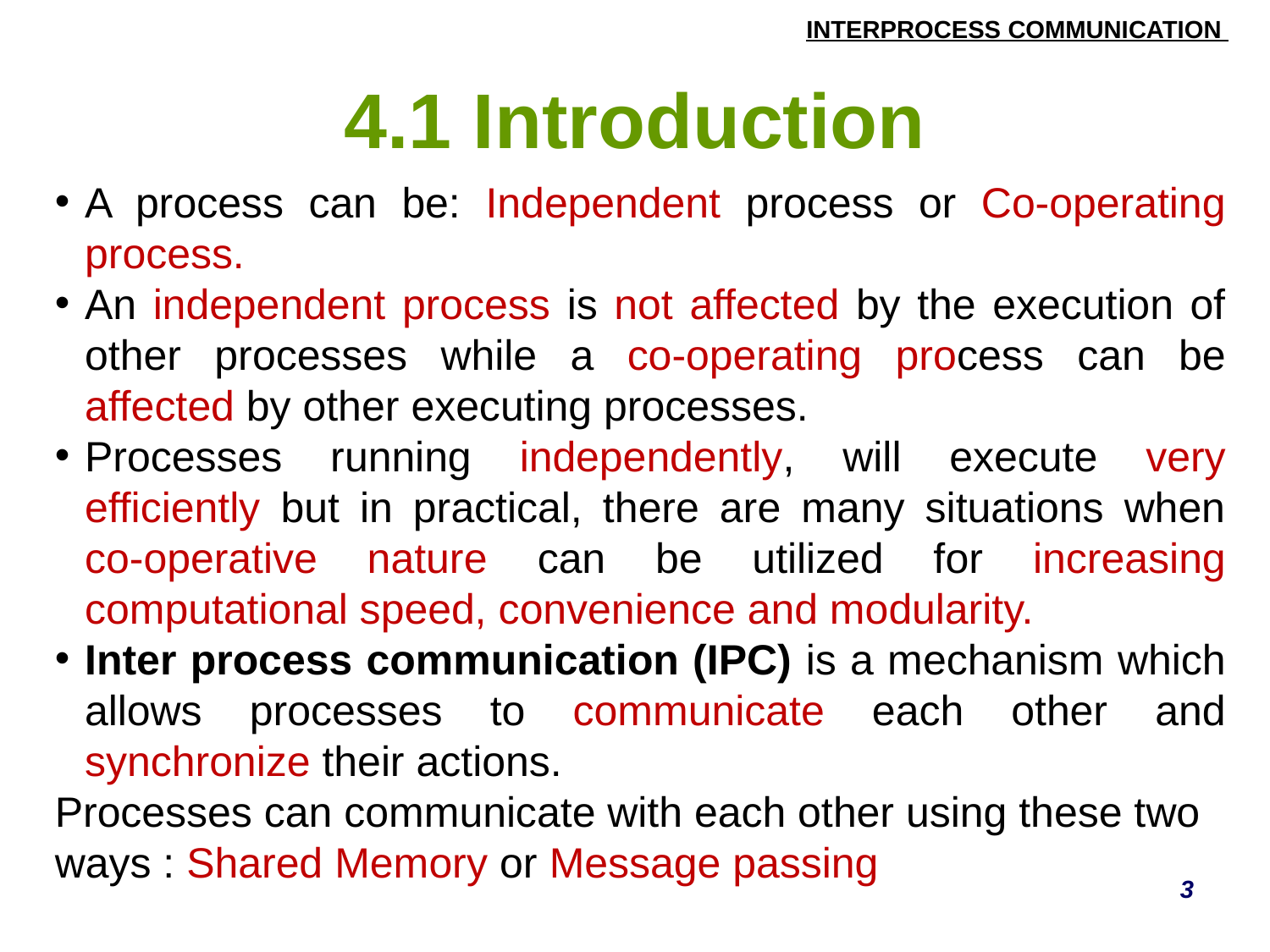

# 4.1 Introduction
A process can be: Independent process or Co-operating process.
An independent process is not affected by the execution of other processes while a co-operating process can be affected by other executing processes.
Processes running independently, will execute very efficiently but in practical, there are many situations when co-operative nature can be utilized for increasing computational speed, convenience and modularity.
Inter process communication (IPC) is a mechanism which allows processes to communicate each other and synchronize their actions.
Processes can communicate with each other using these two ways : Shared Memory or Message passing

3